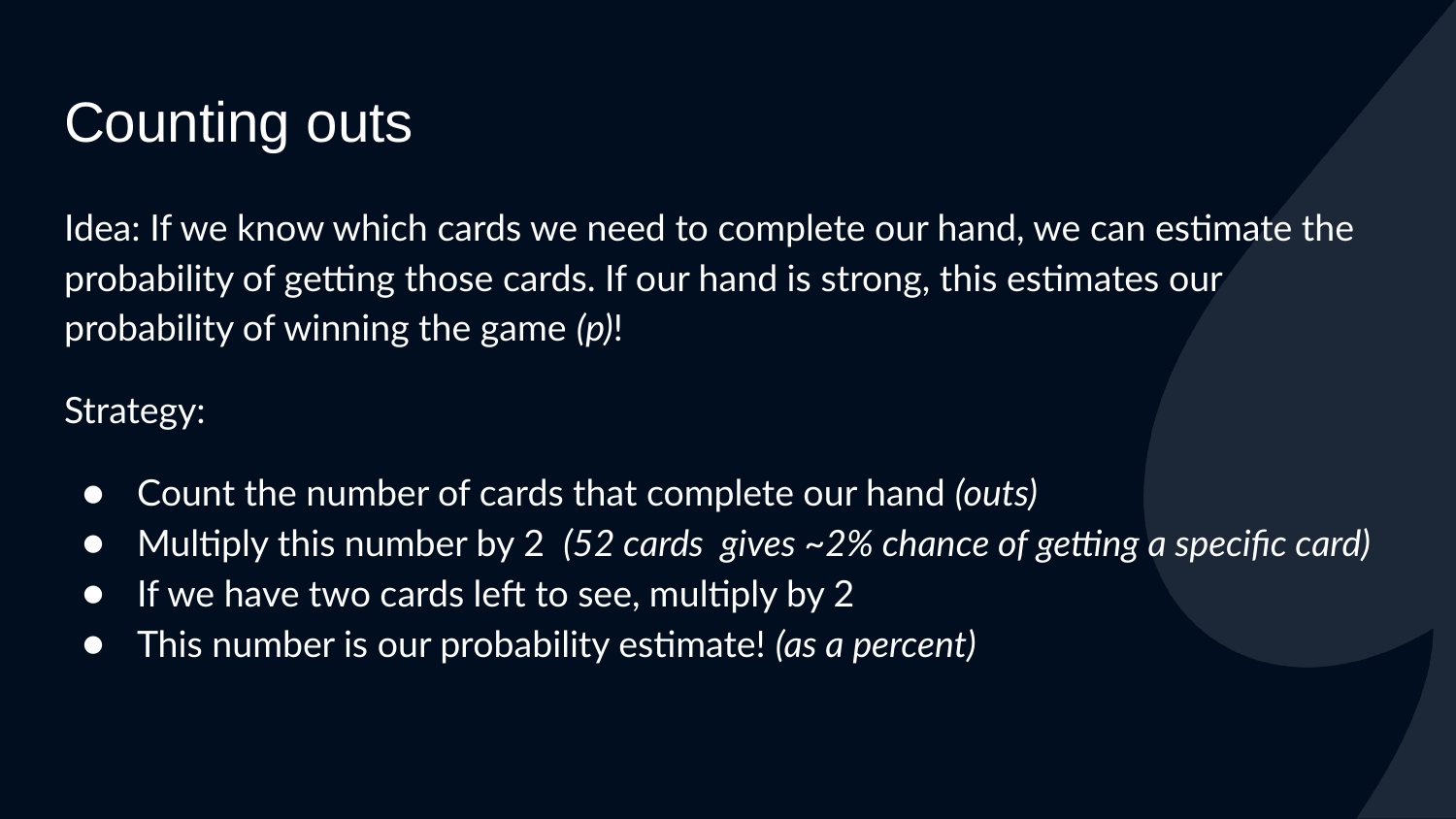

# Counting outs
Idea: If we know which cards we need to complete our hand, we can estimate the probability of getting those cards. If our hand is strong, this estimates our probability of winning the game (p)!
Strategy:
Count the number of cards that complete our hand (outs)
Multiply this number by 2  (52 cards  gives ~2% chance of getting a specific card)
If we have two cards left to see, multiply by 2
This number is our probability estimate! (as a percent)